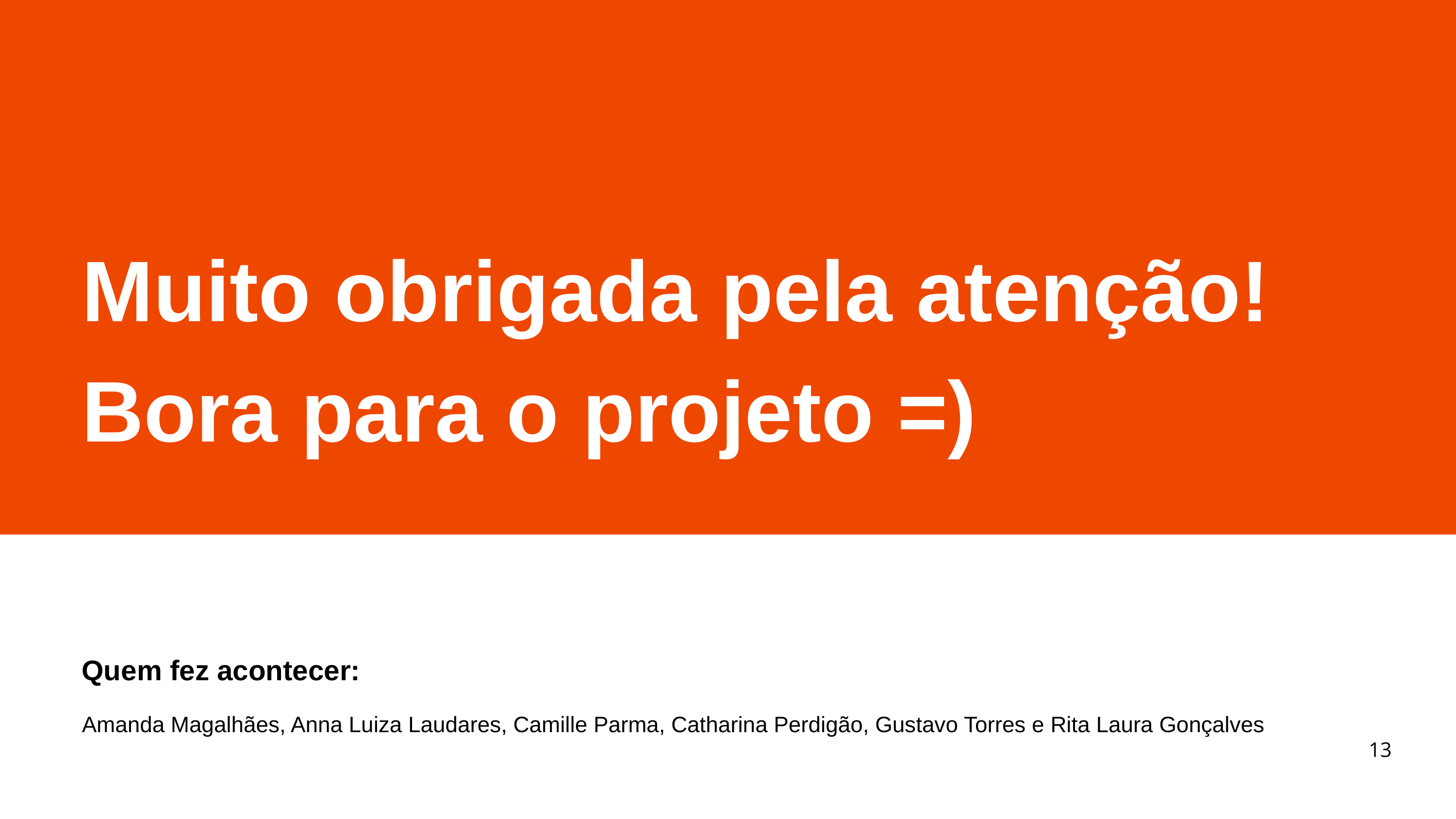

Muito obrigada pela atenção! Bora para o projeto =)
Quem fez acontecer:
Amanda Magalhães, Anna Luiza Laudares, Camille Parma, Catharina Perdigão, Gustavo Torres e Rita Laura Gonçalves
13